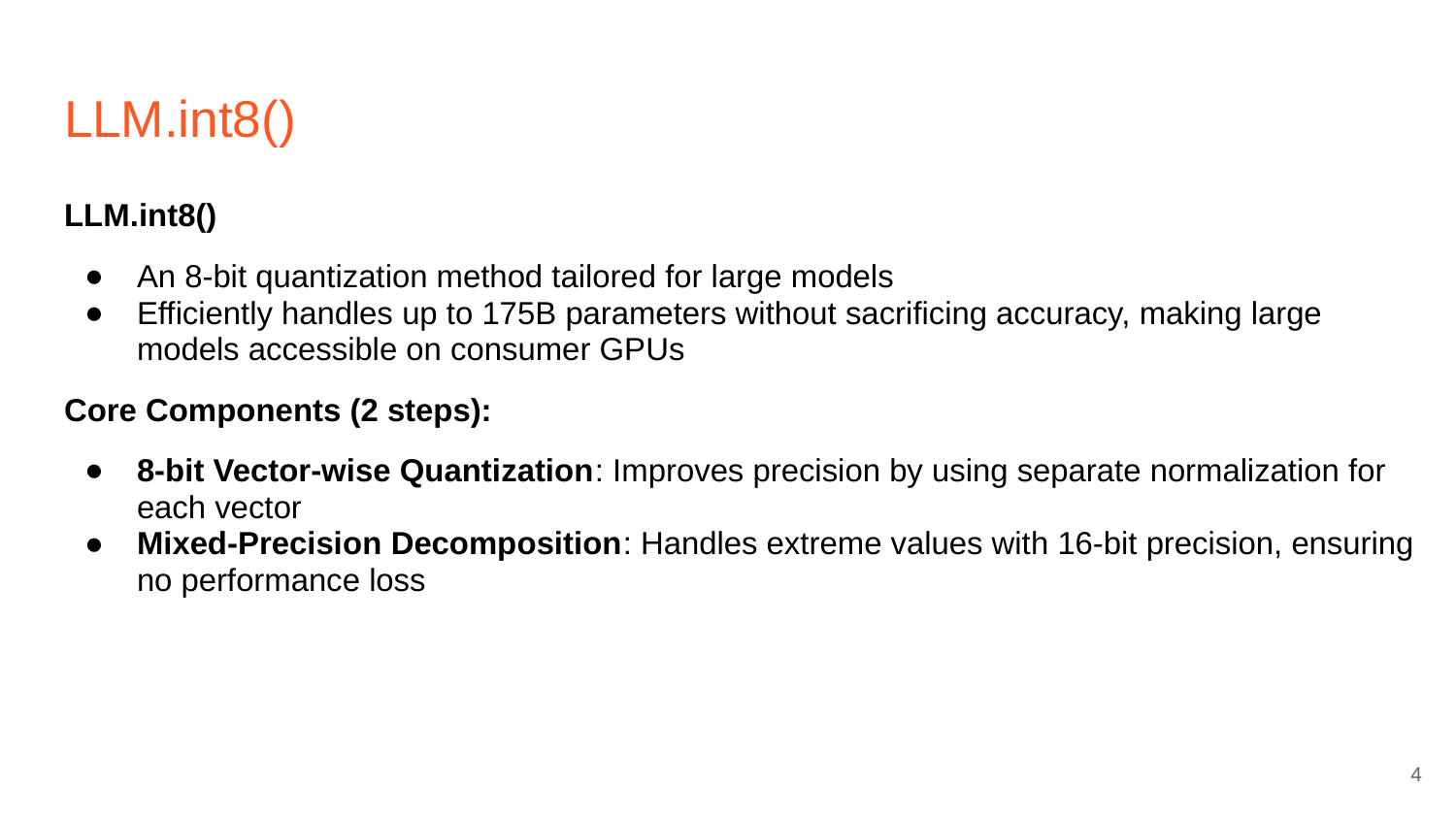

# LLM.int8()
LLM.int8()
An 8-bit quantization method tailored for large models
Efficiently handles up to 175B parameters without sacrificing accuracy, making large models accessible on consumer GPUs
Core Components (2 steps):
8-bit Vector-wise Quantization: Improves precision by using separate normalization for each vector
Mixed-Precision Decomposition: Handles extreme values with 16-bit precision, ensuring no performance loss

4